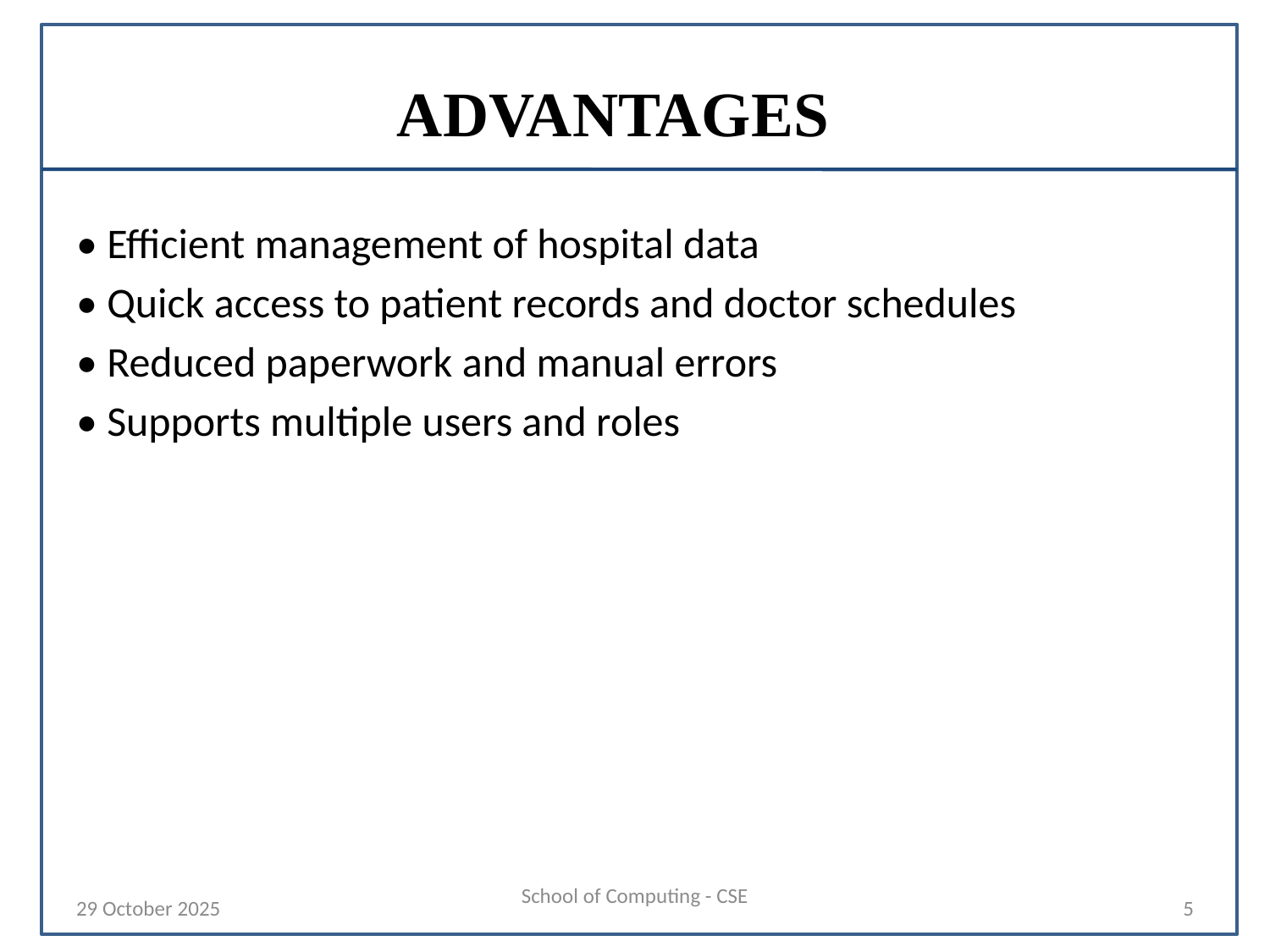

# ADVANTAGES
• Efficient management of hospital data
• Quick access to patient records and doctor schedules
• Reduced paperwork and manual errors
• Supports multiple users and roles

29 October 2025
School of Computing - CSE

5